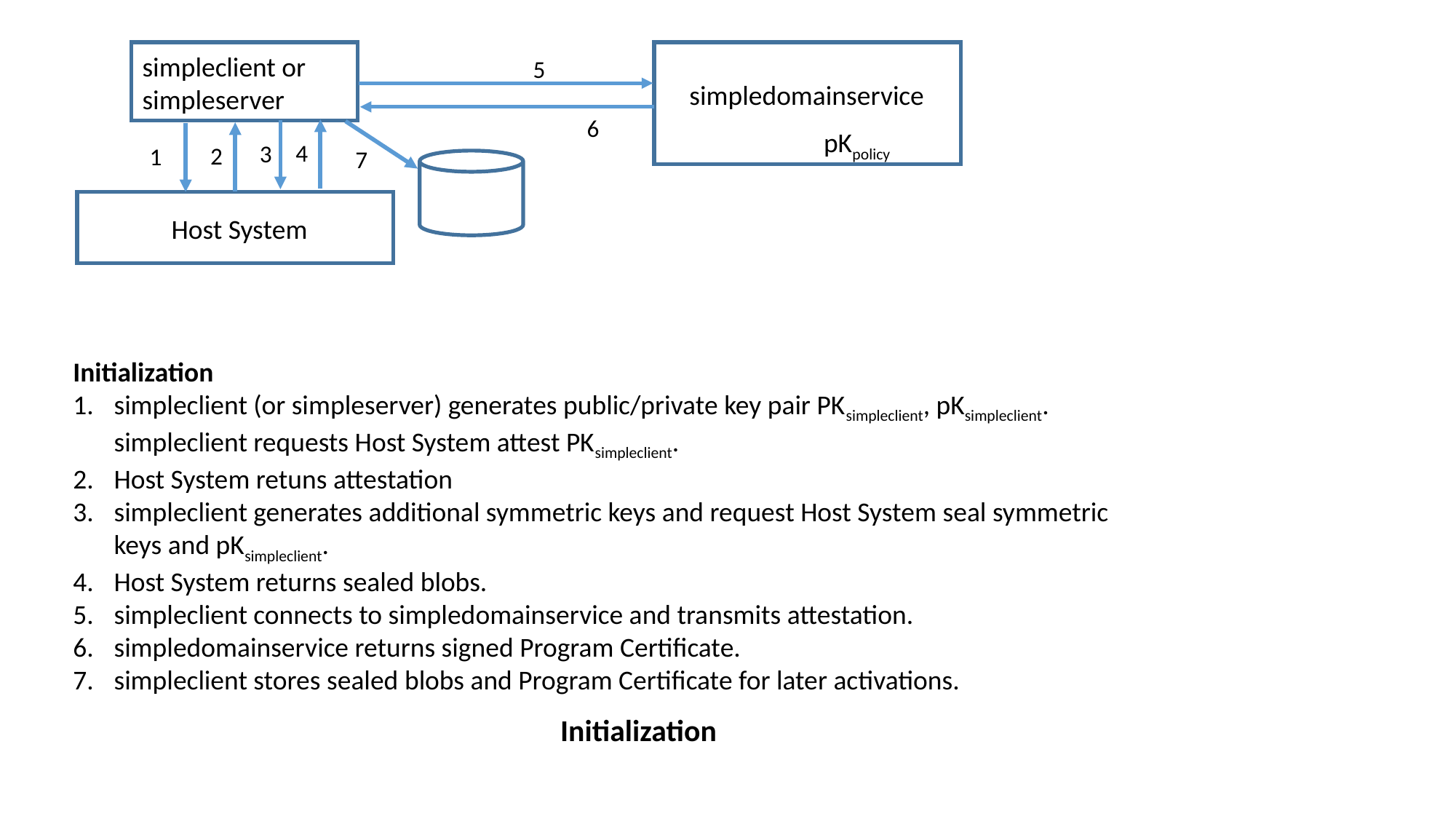

simpleclient or
simpleserver
5
simpledomainservice
6
pKpolicy
4
3
2
1
7

Host System
Initialization
simpleclient (or simpleserver) generates public/private key pair PKsimpleclient, pKsimpleclient. simpleclient requests Host System attest PKsimpleclient.
Host System retuns attestation
simpleclient generates additional symmetric keys and request Host System seal symmetric keys and pKsimpleclient.
Host System returns sealed blobs.
simpleclient connects to simpledomainservice and transmits attestation.
simpledomainservice returns signed Program Certificate.
simpleclient stores sealed blobs and Program Certificate for later activations.

Initialization